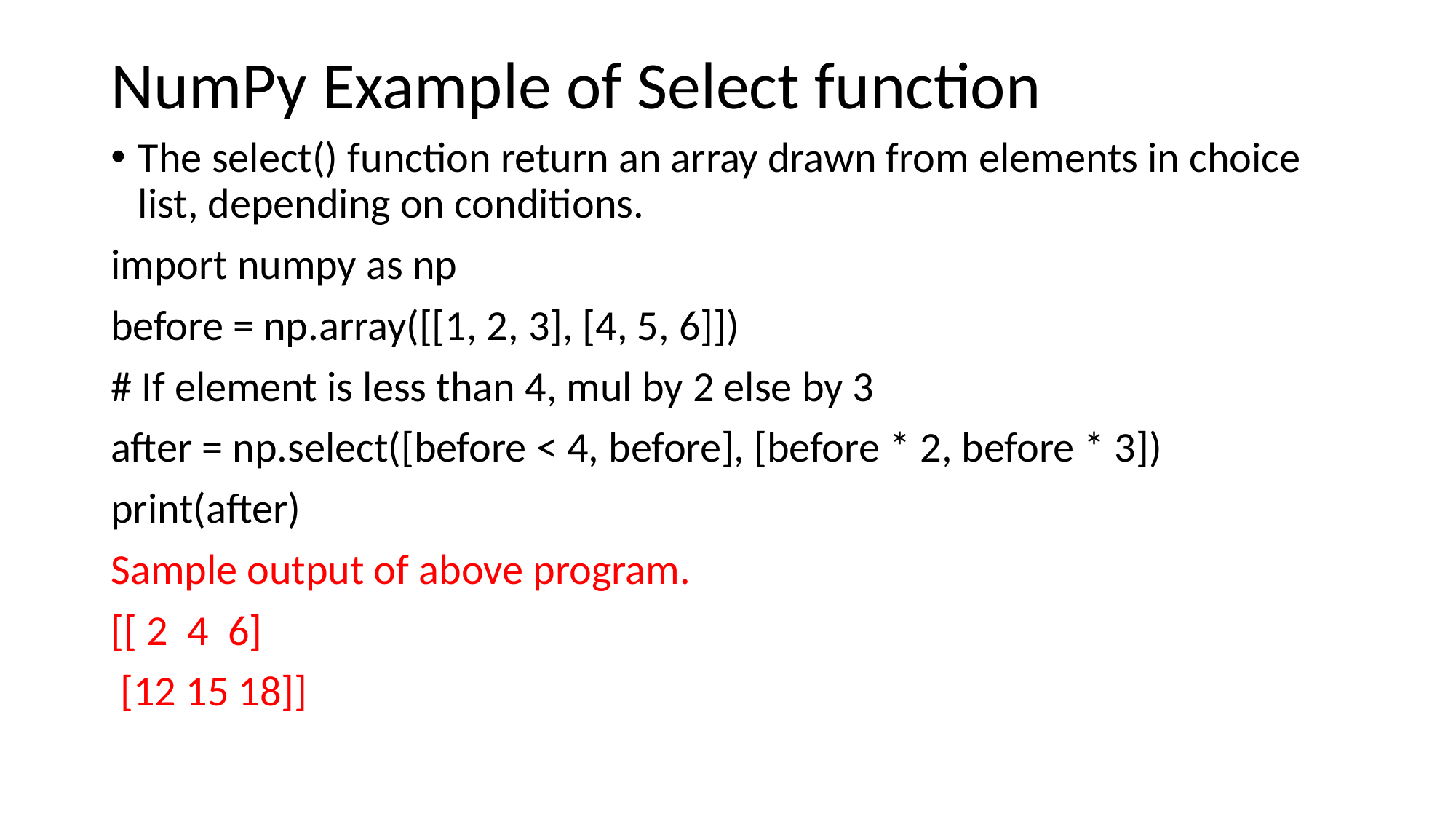

# NumPy Example of Select function
The select() function return an array drawn from elements in choice list, depending on conditions.
import numpy as np
before = np.array([[1, 2, 3], [4, 5, 6]])
# If element is less than 4, mul by 2 else by 3
after = np.select([before < 4, before], [before * 2, before * 3])
print(after)
Sample output of above program.
[[ 2  4  6]
 [12 15 18]]